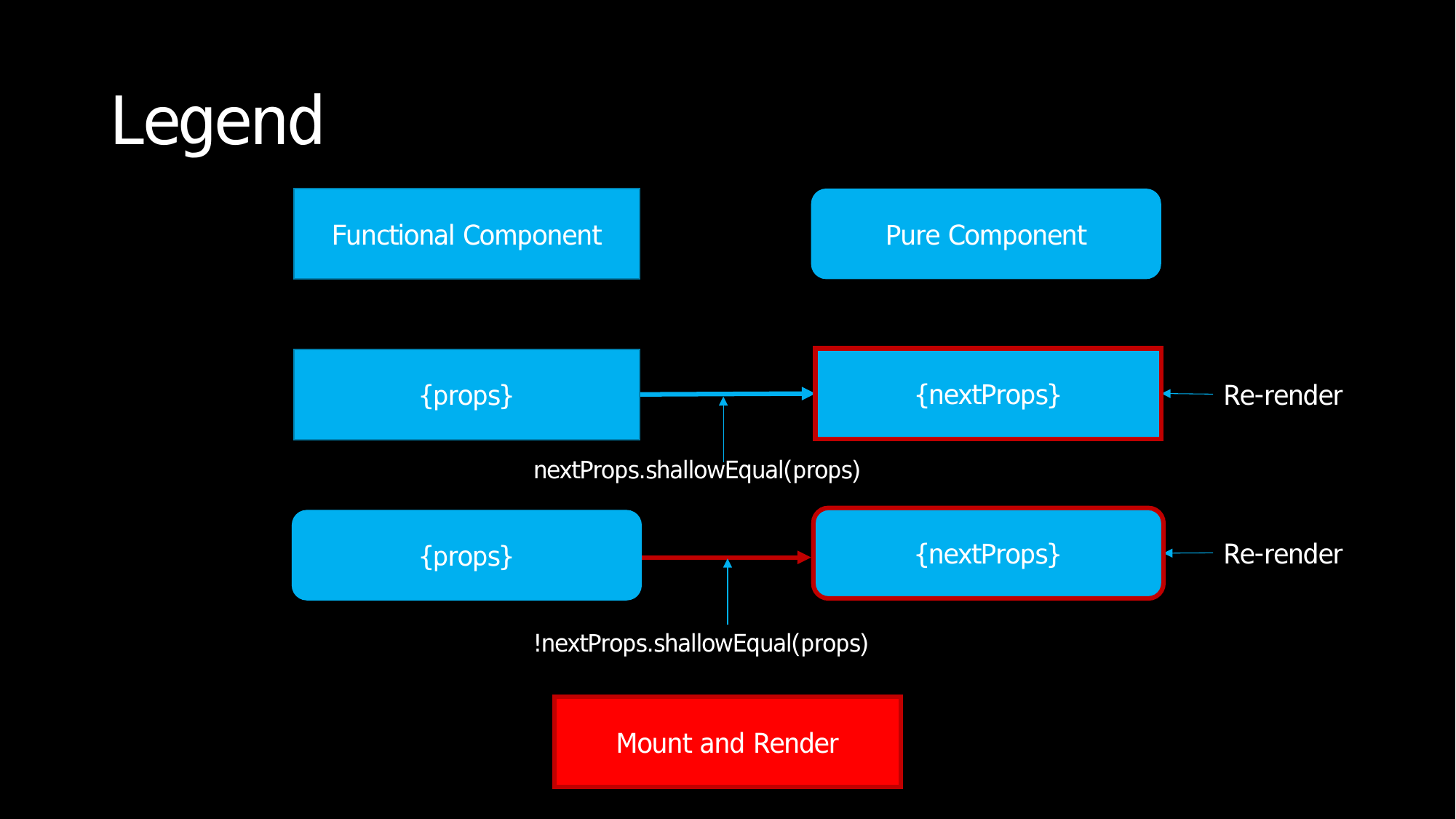

# Legend
Functional Component
{nextProps}
{props}
{nextProps}
{props}
Mount and Render
Pure Component
Re-render
nextProps.shallowEqual(props)
Re-render
!nextProps.shallowEqual(props)